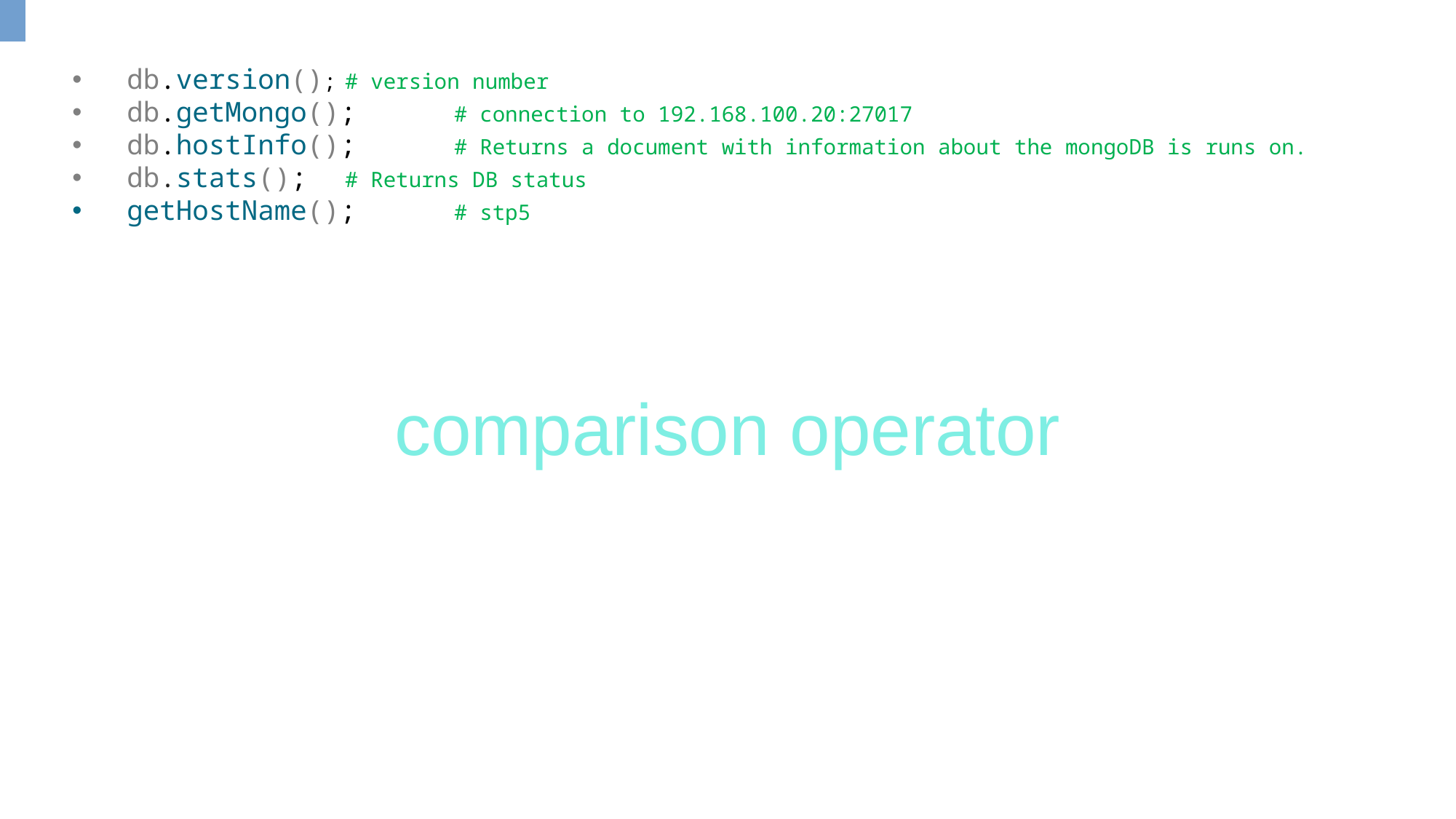

db.version();	# version number
db.getMongo();	# connection to 192.168.100.20:27017
db.hostInfo();	# Returns a document with information about the mongoDB is runs on.
db.stats();	# Returns DB status
getHostName();	# stp5
comparison operator